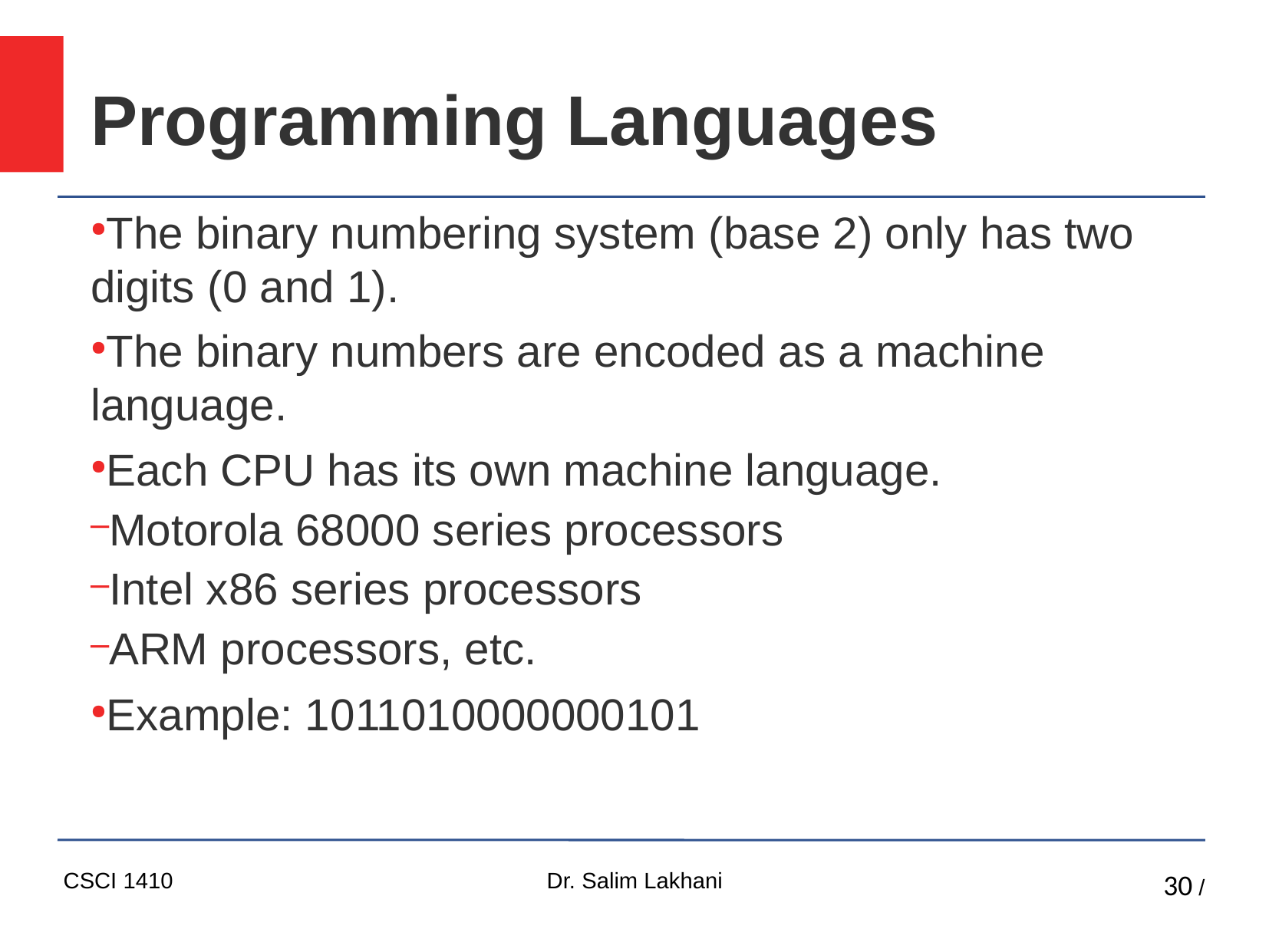

Programming Languages
The binary numbering system (base 2) only has two digits (0 and 1).
The binary numbers are encoded as a machine language.
Each CPU has its own machine language.
Motorola 68000 series processors
Intel x86 series processors
ARM processors, etc.
Example: 1011010000000101
CSCI 1410
Dr. Salim Lakhani
30 /